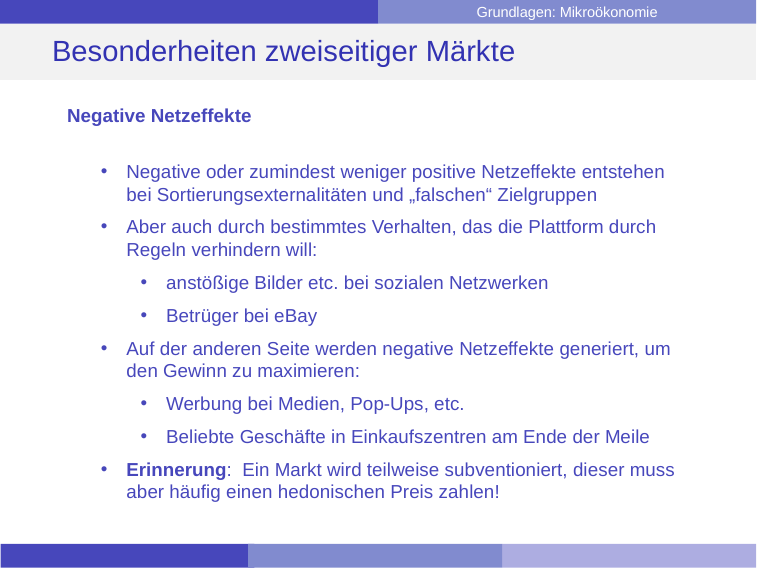

# Besonderheiten zweiseitiger Märkte
Negative Netzeffekte
Negative oder zumindest weniger positive Netzeﬀekte entstehen bei Sortierungsexternalitäten und „falschen“ Zielgruppen
Aber auch durch bestimmtes Verhalten, das die Plattform durch Regeln verhindern will:
anstößige Bilder etc. bei sozialen Netzwerken
Betrüger bei eBay
Auf der anderen Seite werden negative Netzeﬀekte generiert, um den Gewinn zu maximieren:
Werbung bei Medien, Pop-Ups, etc.
Beliebte Geschäfte in Einkaufszentren am Ende der Meile
Erinnerung:  Ein Markt wird teilweise subventioniert, dieser muss aber häuﬁg einen hedonischen Preis zahlen!